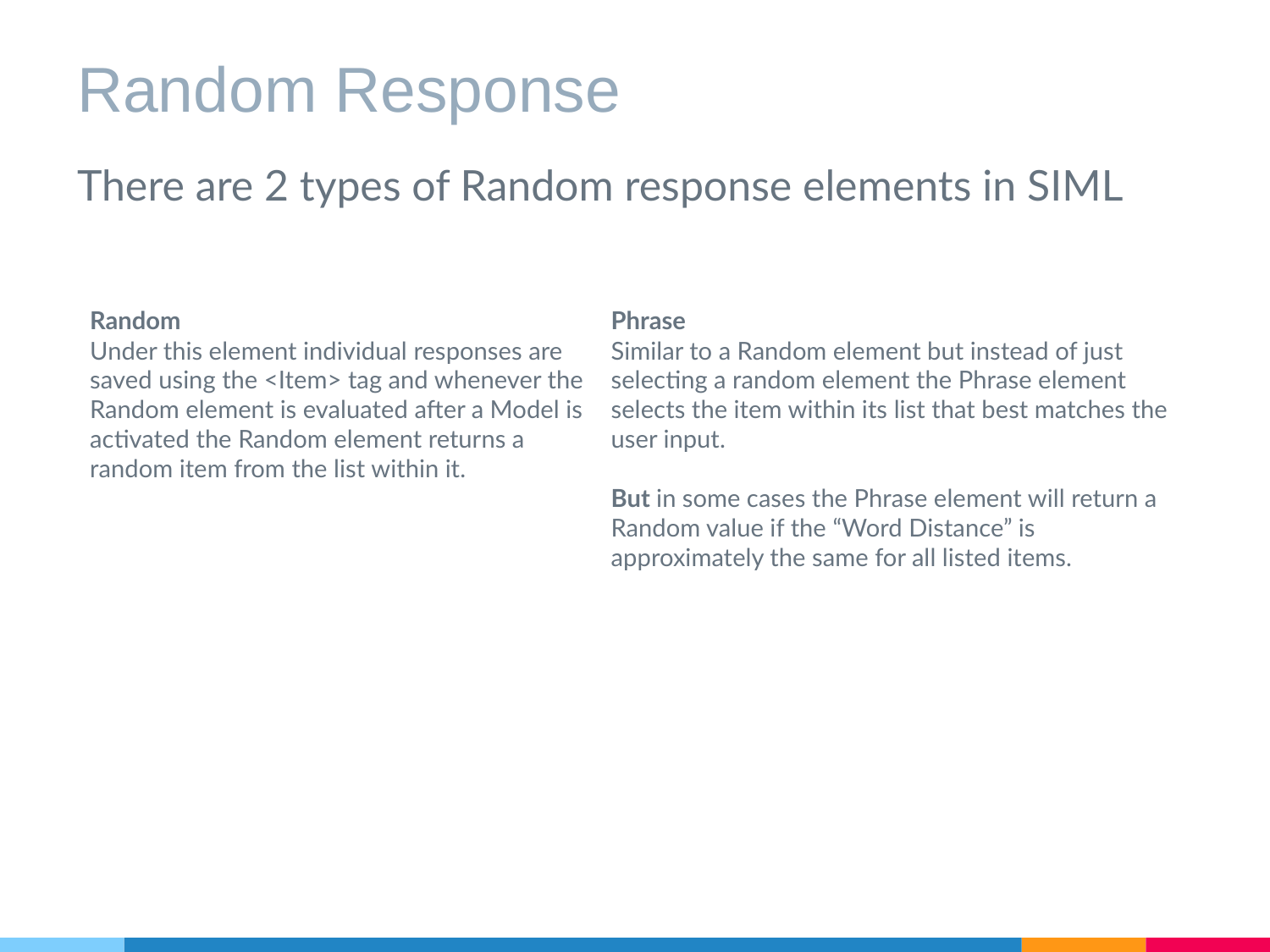

# Random Response
There are 2 types of Random response elements in SIML
Random
Under this element individual responses are saved using the <Item> tag and whenever the Random element is evaluated after a Model is activated the Random element returns a random item from the list within it.
Phrase
Similar to a Random element but instead of just selecting a random element the Phrase element selects the item within its list that best matches the user input.
But in some cases the Phrase element will return a Random value if the “Word Distance” is approximately the same for all listed items.